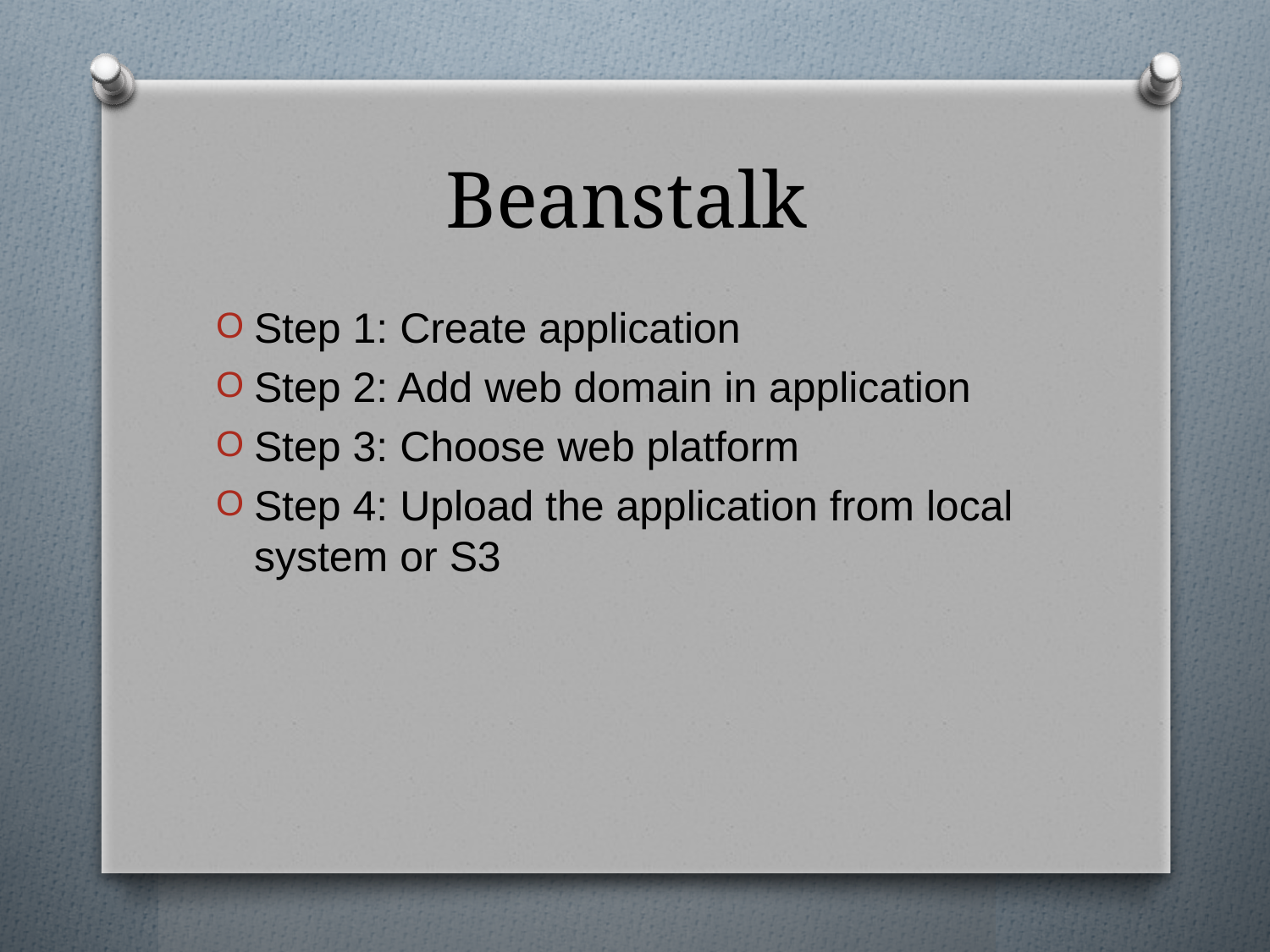

# Beanstalk
Step 1: Create application
Step 2: Add web domain in application
Step 3: Choose web platform
Step 4: Upload the application from local system or S3